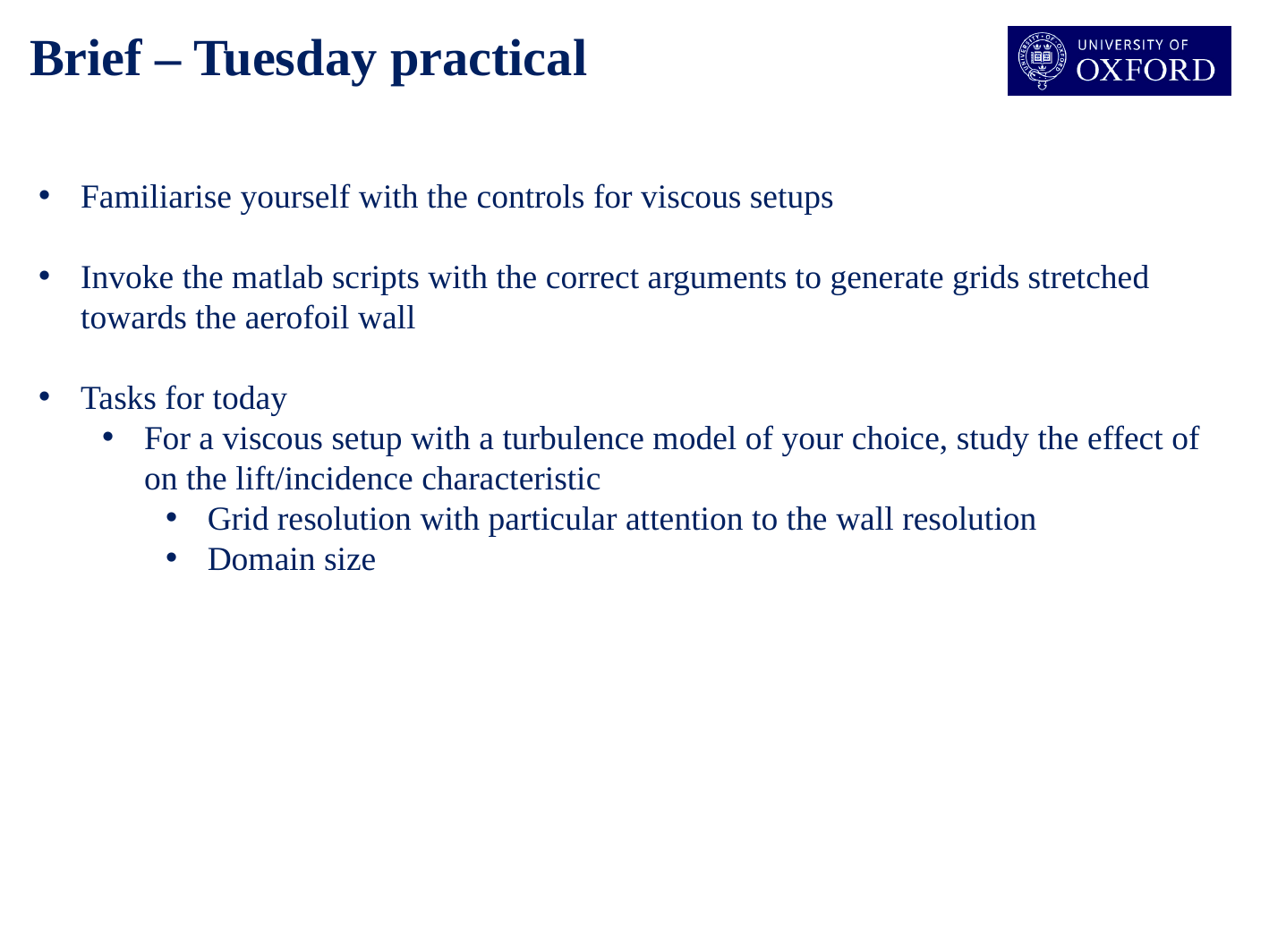

Brief – Tuesday practical
Familiarise yourself with the controls for viscous setups

Invoke the matlab scripts with the correct arguments to generate grids stretched towards the aerofoil wall

Tasks for today
For a viscous setup with a turbulence model of your choice, study the effect of on the lift/incidence characteristic
Grid resolution with particular attention to the wall resolution
Domain size